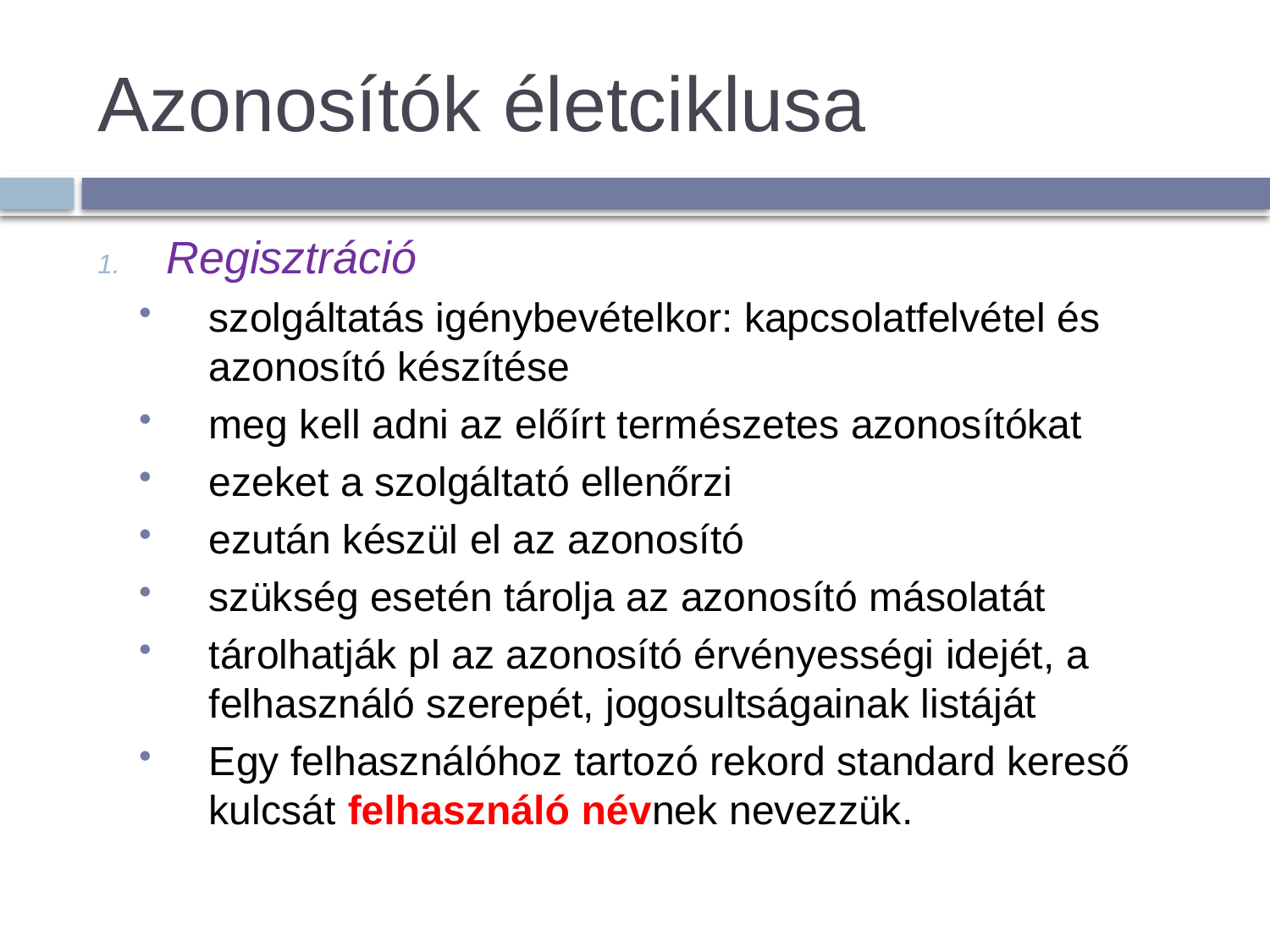

# Azonosítók életciklusa
Regisztráció
szolgáltatás igénybevételkor: kapcsolatfelvétel és azonosító készítése
meg kell adni az előírt természetes azonosítókat
ezeket a szolgáltató ellenőrzi
ezután készül el az azonosító
szükség esetén tárolja az azonosító másolatát
tárolhatják pl az azonosító érvényességi idejét, a felhasználó szerepét, jogosultságainak listáját
Egy felhasználóhoz tartozó rekord standard kereső kulcsát felhasználó névnek nevezzük.